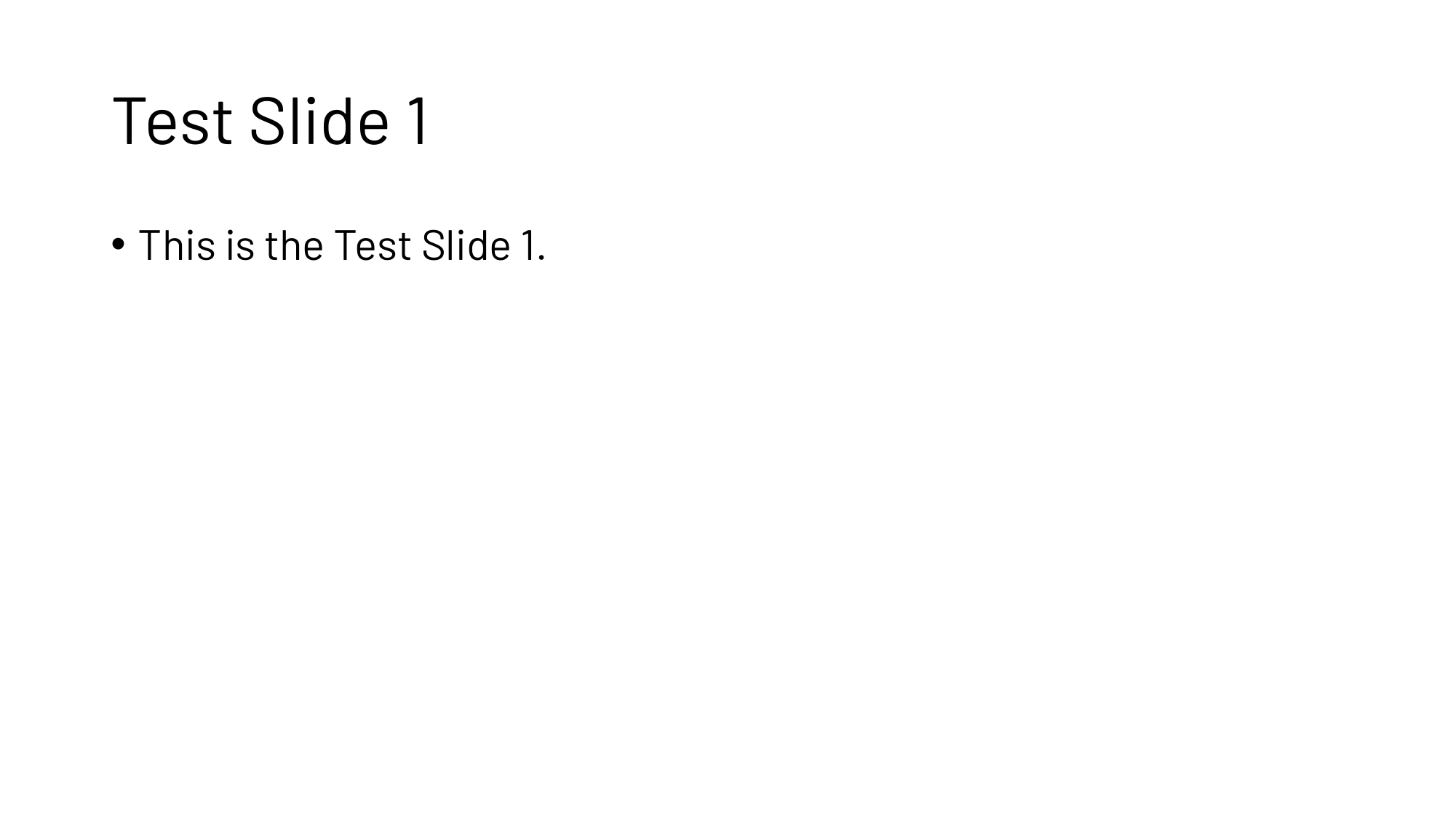

# Test Slide 1
This is the Test Slide 1.